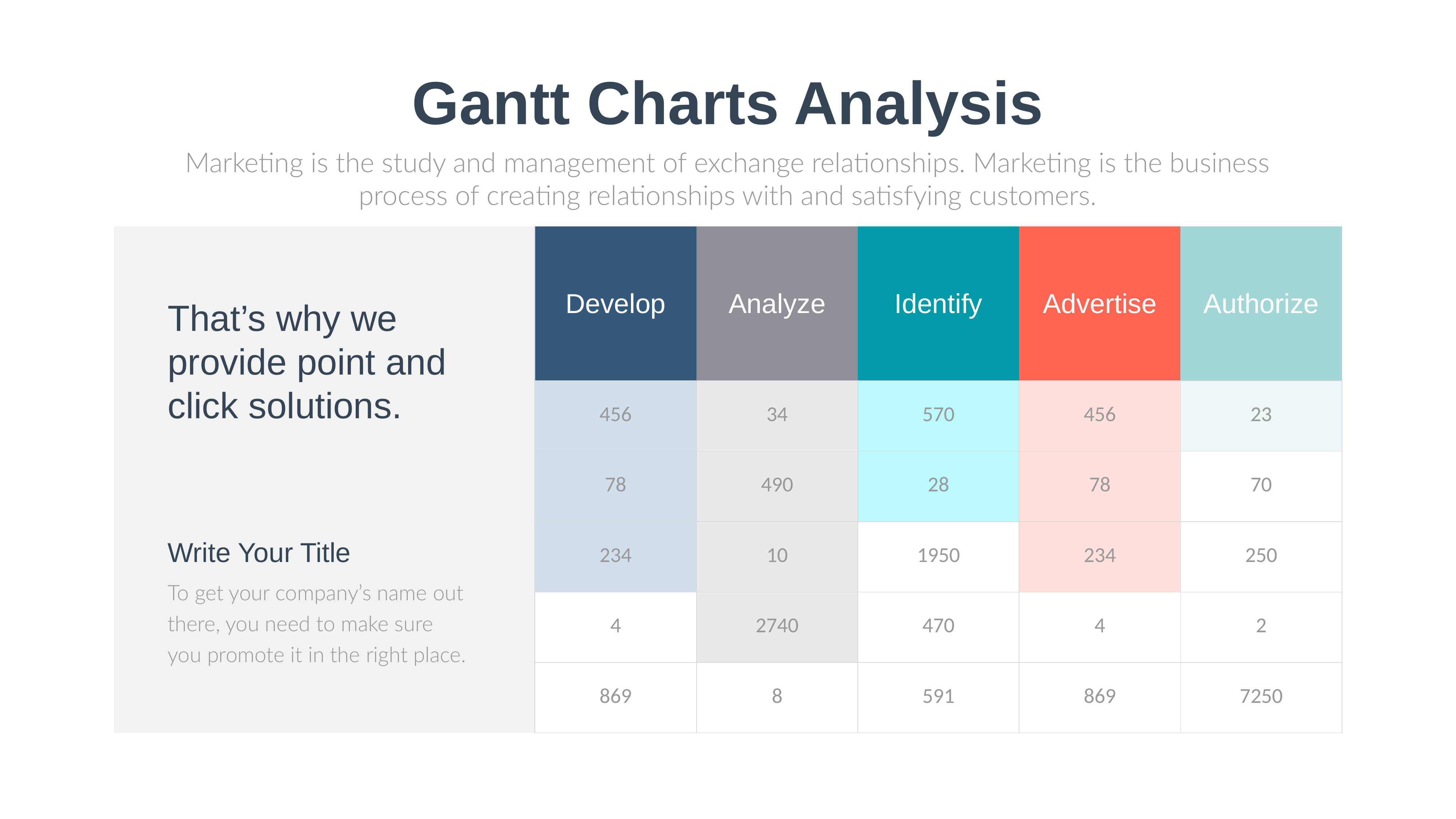

Gantt Charts Analysis
Marketing is the study and management of exchange relationships. Marketing is the business process of creating relationships with and satisfying customers.
| Develop | Analyze | Identify | Advertise | Authorize |
| --- | --- | --- | --- | --- |
| 456 | 34 | 570 | 456 | 23 |
| 78 | 490 | 28 | 78 | 70 |
| 234 | 10 | 1950 | 234 | 250 |
| 4 | 2740 | 470 | 4 | 2 |
| 869 | 8 | 591 | 869 | 7250 |

That’s why we provide point and click solutions.
Write Your Title
To get your company’s name out there, you need to make sure you promote it in the right place.